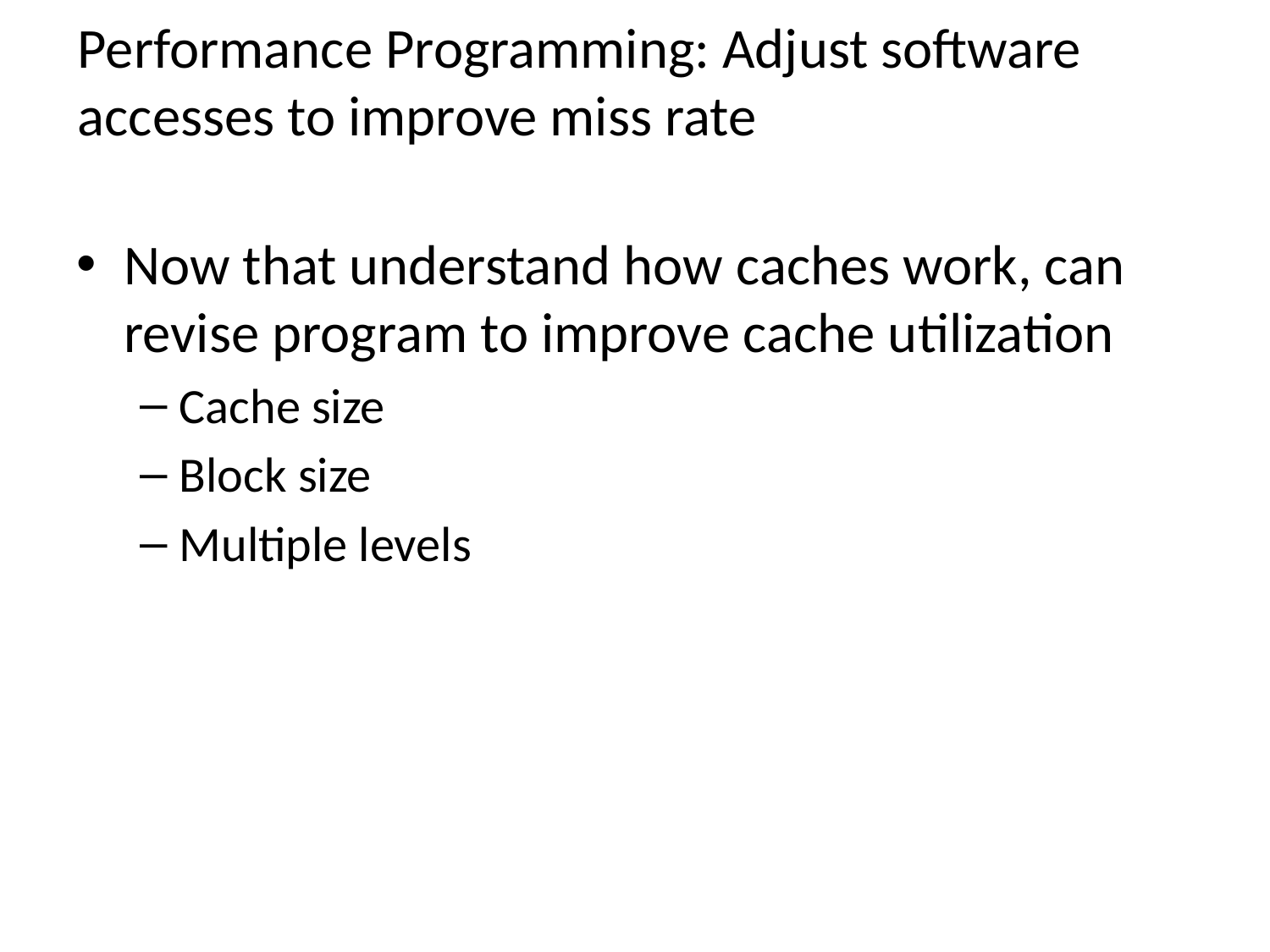

# Performance Programming: Adjust software accesses to improve miss rate
Now that understand how caches work, can revise program to improve cache utilization
Cache size
Block size
Multiple levels